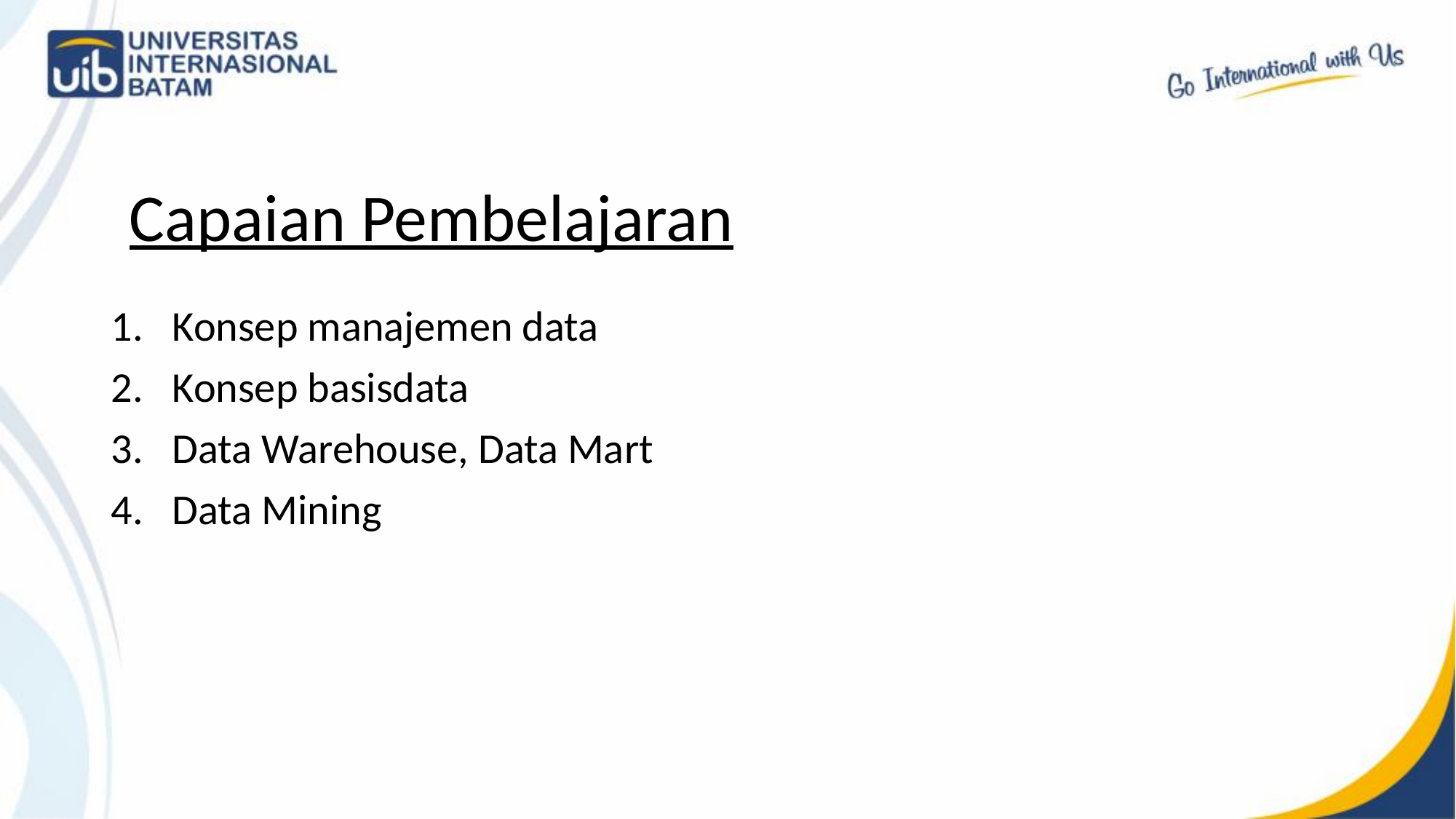

Capaian Pembelajaran
Konsep manajemen data
Konsep basisdata
Data Warehouse, Data Mart
Data Mining